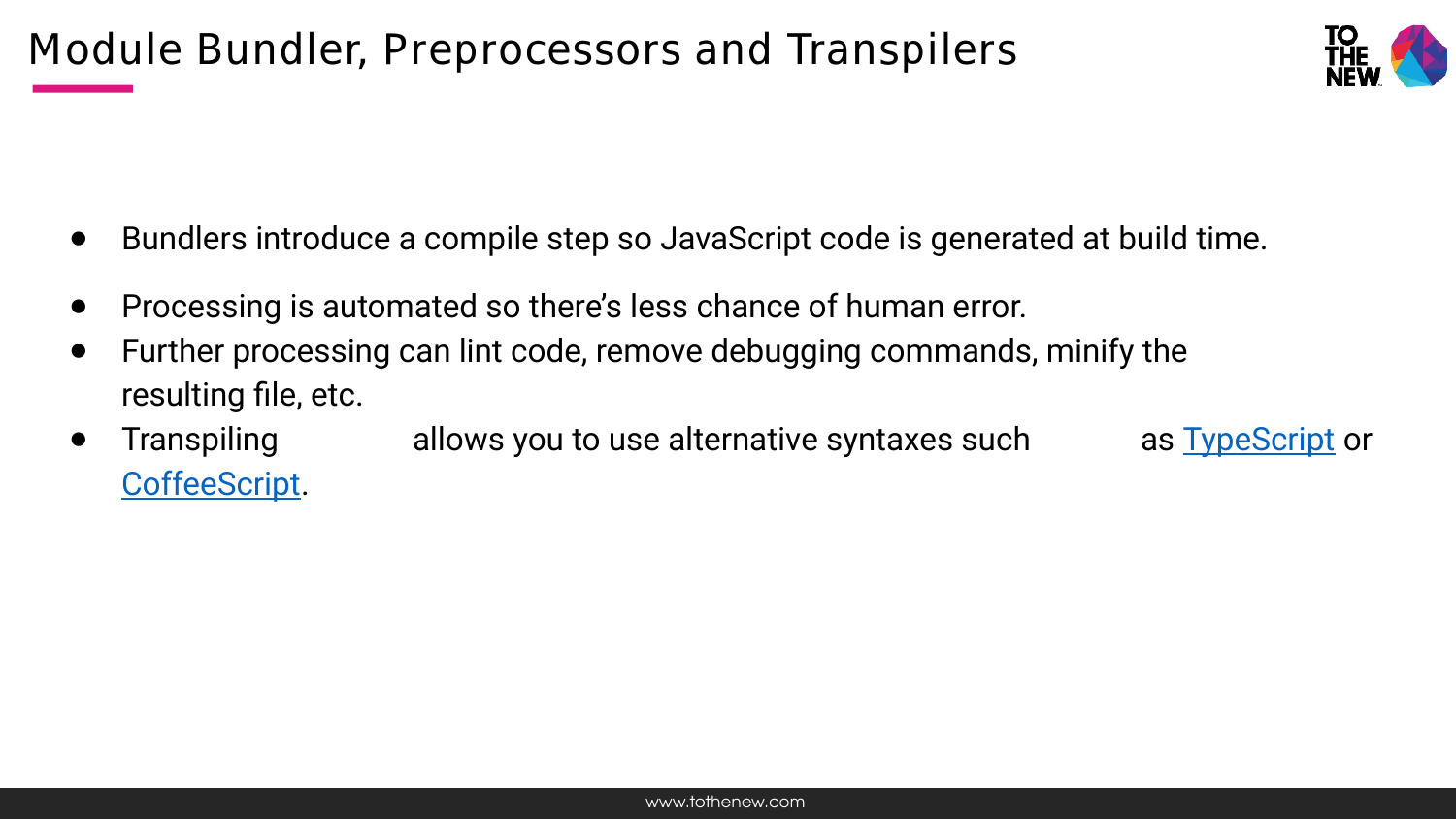

# Module Bundler, Preprocessors and Transpilers

Bundlers introduce a compile step so JavaScript code is generated at build time.
Processing is automated so there’s less chance of human error.
Further processing can lint code, remove debugging commands, minify the 	resulting file, etc.
Transpiling 	allows you to use alternative syntaxes such 	as TypeScript or CoffeeScript.